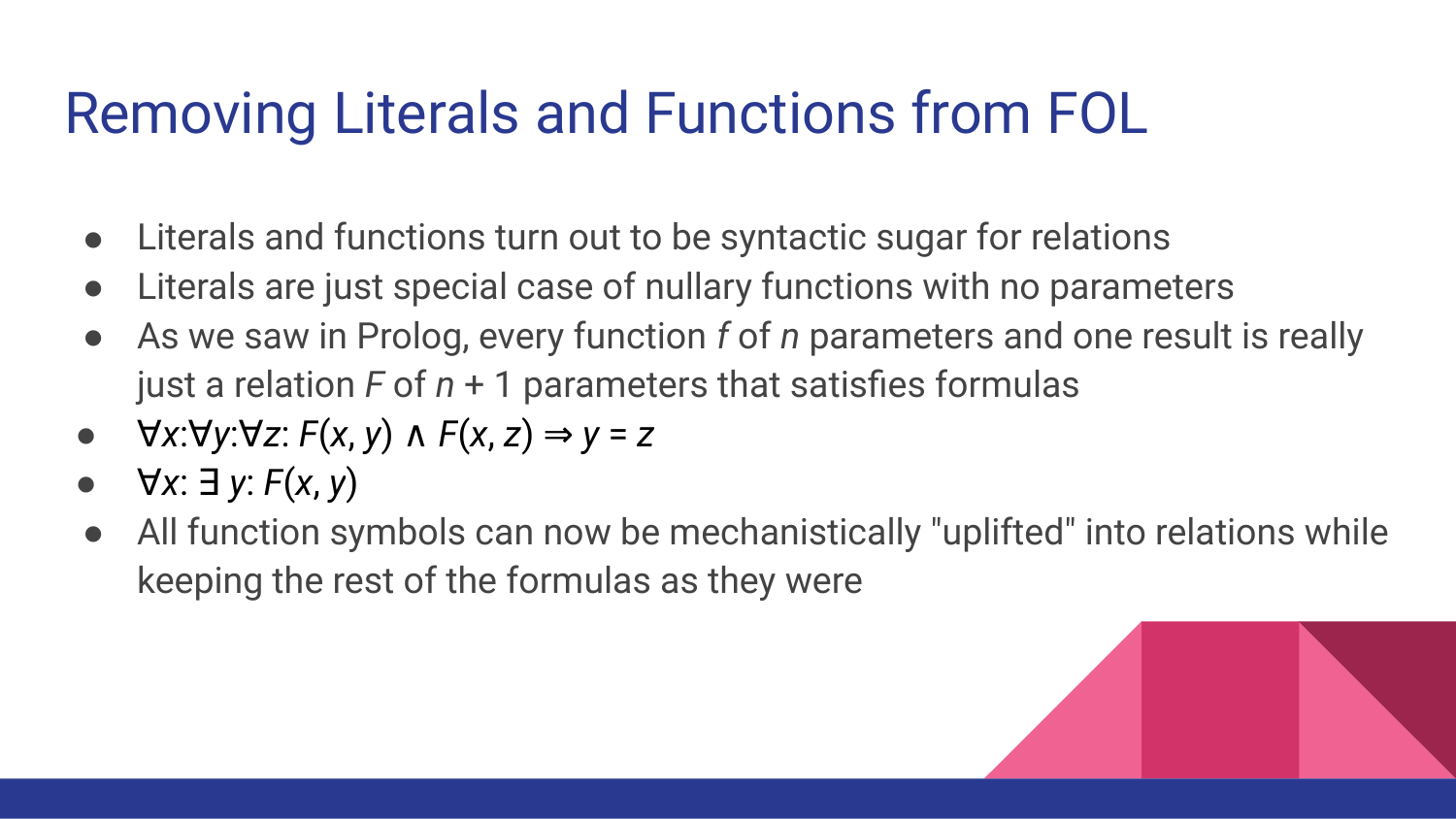

# Removing Literals and Functions from FOL
Literals and functions turn out to be syntactic sugar for relations
Literals are just special case of nullary functions with no parameters
As we saw in Prolog, every function f of n parameters and one result is really just a relation F of n + 1 parameters that satisfies formulas
∀x:∀y:∀z: F(x, y) ∧ F(x, z) ⇒ y = z
∀x: ∃ y: F(x, y)
All function symbols can now be mechanistically "uplifted" into relations while keeping the rest of the formulas as they were